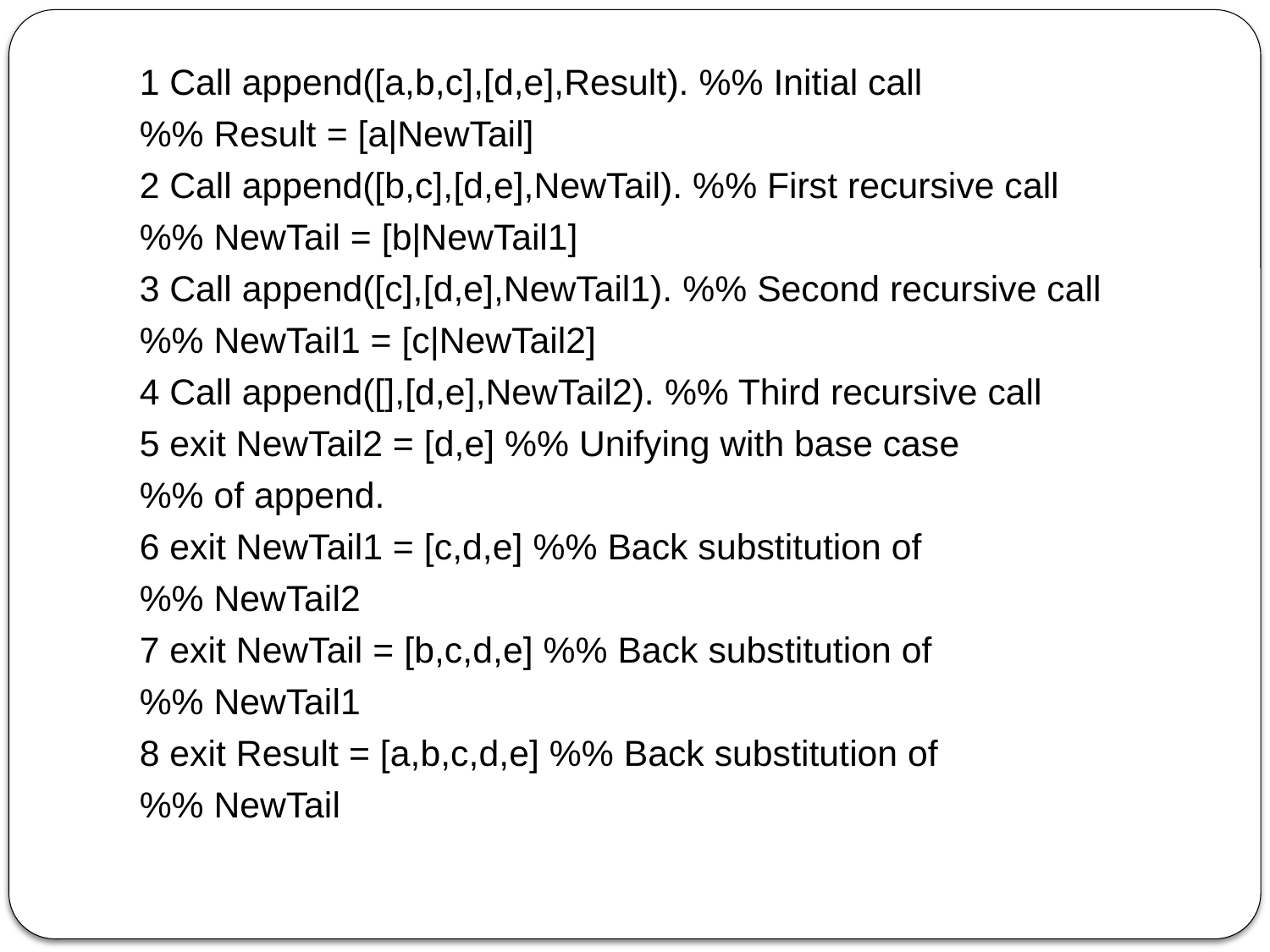

#
1 Call append([a,b,c],[d,e],Result). %% Initial call
%% Result = [a|NewTail]
2 Call append([b,c],[d,e],NewTail). %% First recursive call
%% NewTail = [b|NewTail1]
3 Call append([c],[d,e],NewTail1). %% Second recursive call
%% NewTail1 = [c|NewTail2]
4 Call append([],[d,e],NewTail2). %% Third recursive call
5 exit NewTail2 = [d,e] %% Unifying with base case
%% of append.
6 exit NewTail1 = [c,d,e] %% Back substitution of
%% NewTail2
7 exit NewTail = [b,c,d,e] %% Back substitution of
%% NewTail1
8 exit Result = [a,b,c,d,e] %% Back substitution of
%% NewTail